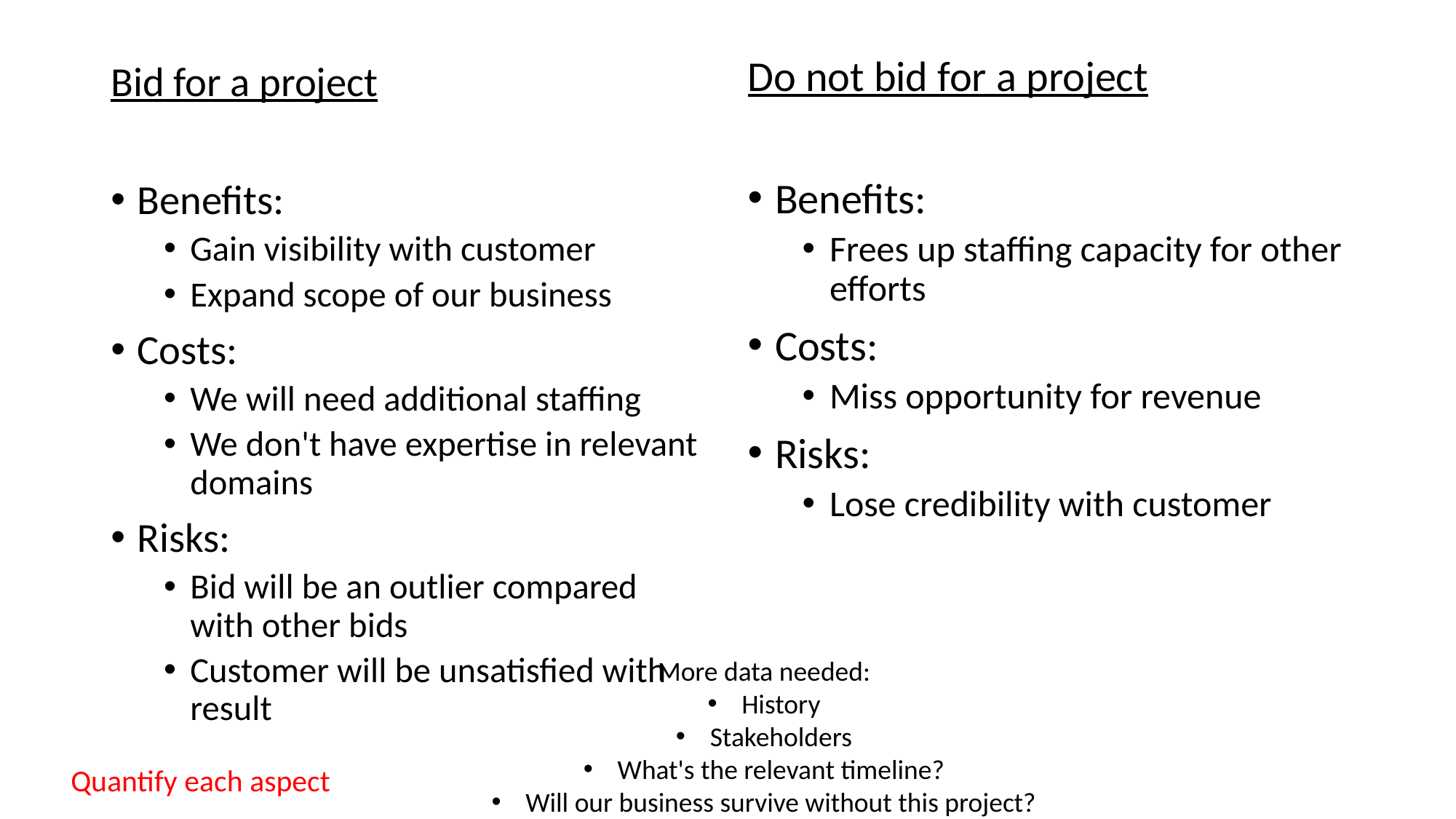

Do not bid for a project

Benefits:
Frees up staffing capacity for other efforts
Costs:
Miss opportunity for revenue
Risks:
Lose credibility with customer
Bid for a project

Benefits:
Gain visibility with customer
Expand scope of our business
Costs:
We will need additional staffing
We don't have expertise in relevant domains
Risks:
Bid will be an outlier compared with other bids
Customer will be unsatisfied with result
More data needed:
History
Stakeholders
What's the relevant timeline?
Will our business survive without this project?
Quantify each aspect